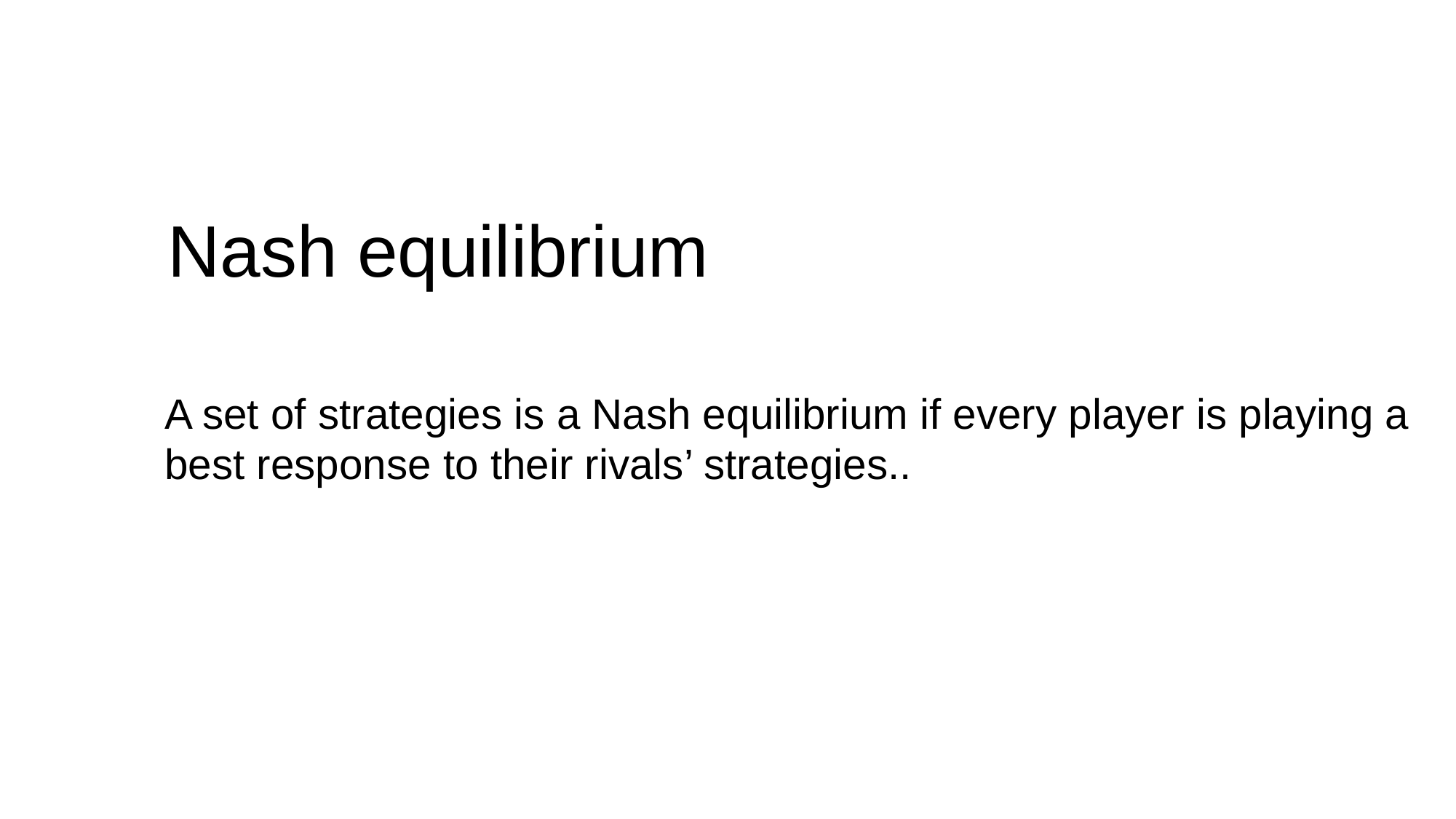

Nash equilibrium
A set of strategies is a Nash equilibrium if every player is playing a best response to their rivals’ strategies..